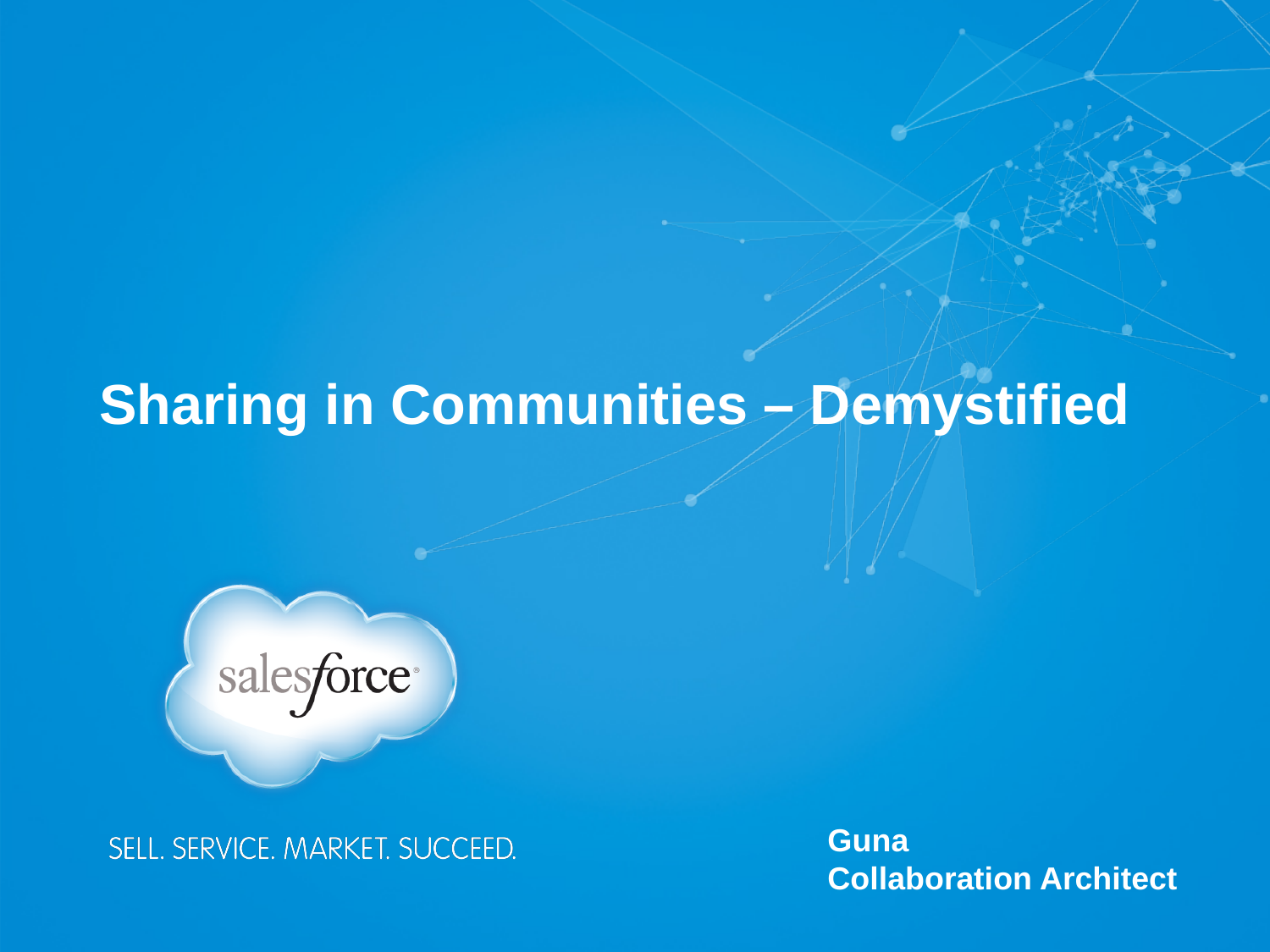

# Sharing in Communities – Demystified

Guna
Collaboration Architect